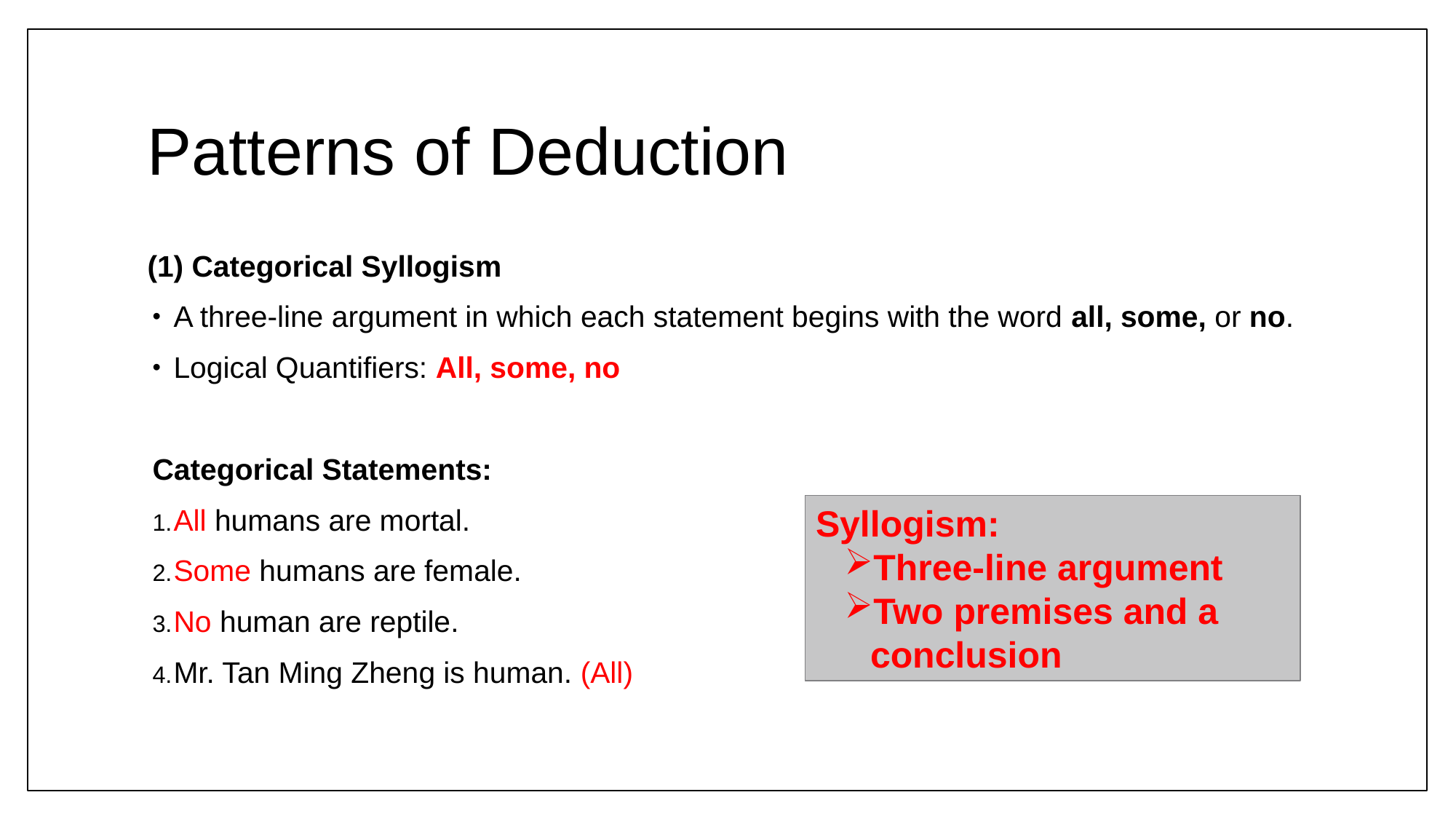

# Patterns of Deduction
(1) Categorical Syllogism
A three-line argument in which each statement begins with the word all, some, or no.
Logical Quantifiers: All, some, no

Categorical Statements:
All humans are mortal.
Some humans are female.
No human are reptile.
Mr. Tan Ming Zheng is human. (All)
Syllogism:
Three-line argument
Two premises and a conclusion